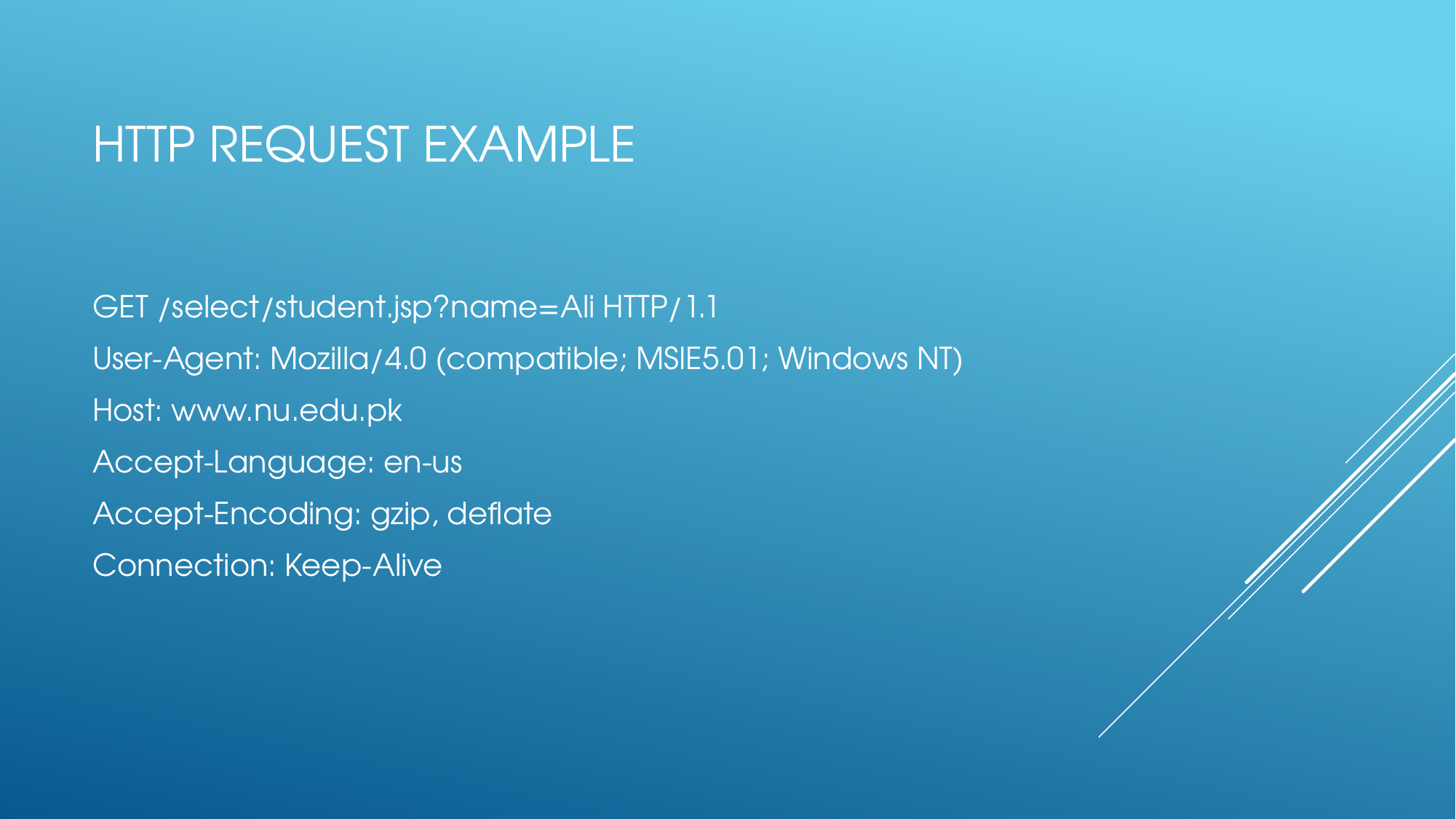

# http request example
GET /select/student.jsp?name=Ali HTTP/1.1
User-Agent: Mozilla/4.0 (compatible; MSIE5.01; Windows NT)
Host: www.nu.edu.pk
Accept-Language: en-us
Accept-Encoding: gzip, deflate
Connection: Keep-Alive